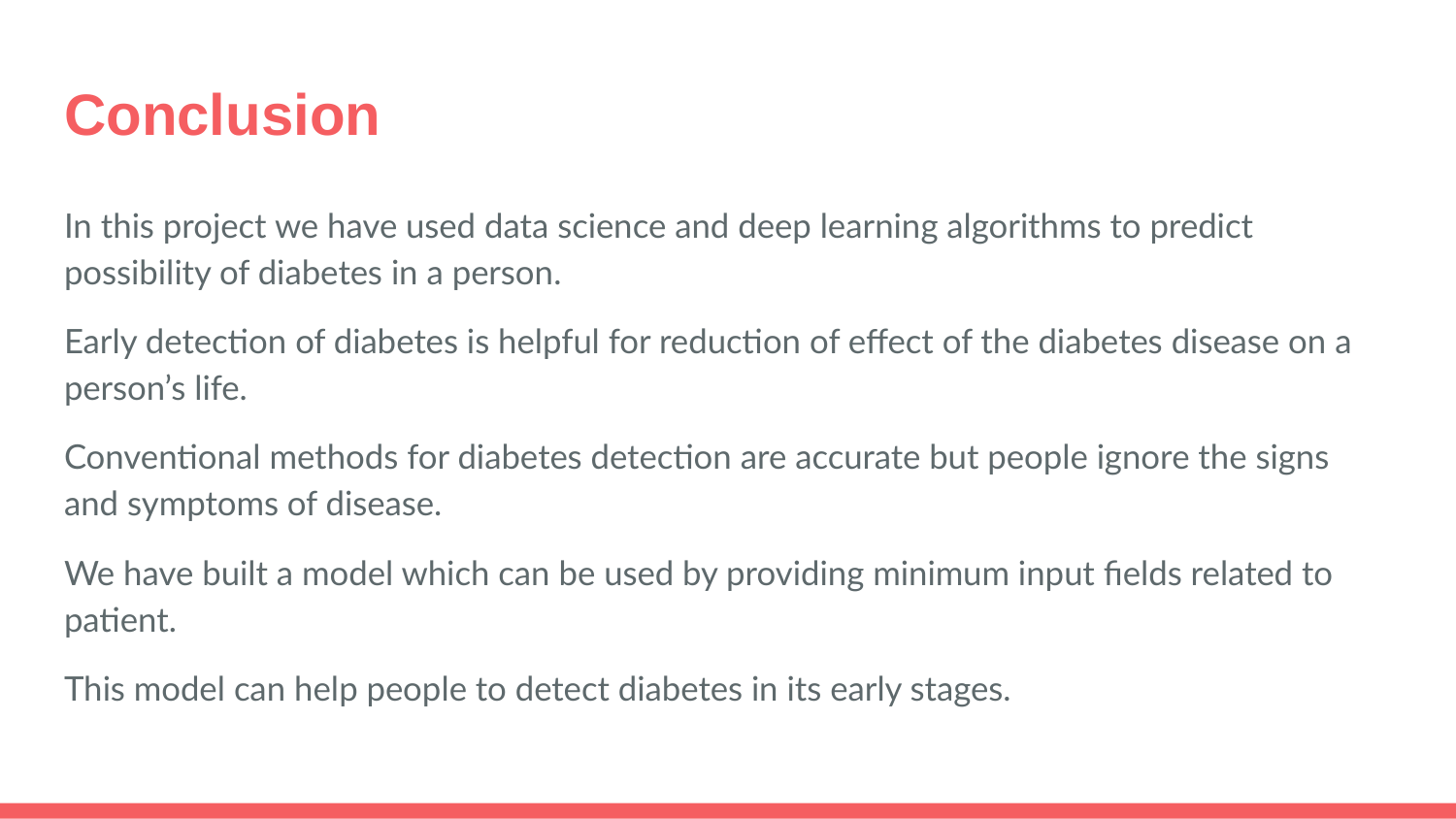

# Conclusion
In this project we have used data science and deep learning algorithms to predict possibility of diabetes in a person.
Early detection of diabetes is helpful for reduction of effect of the diabetes disease on a person’s life.
Conventional methods for diabetes detection are accurate but people ignore the signs and symptoms of disease.
We have built a model which can be used by providing minimum input fields related to patient.
This model can help people to detect diabetes in its early stages.